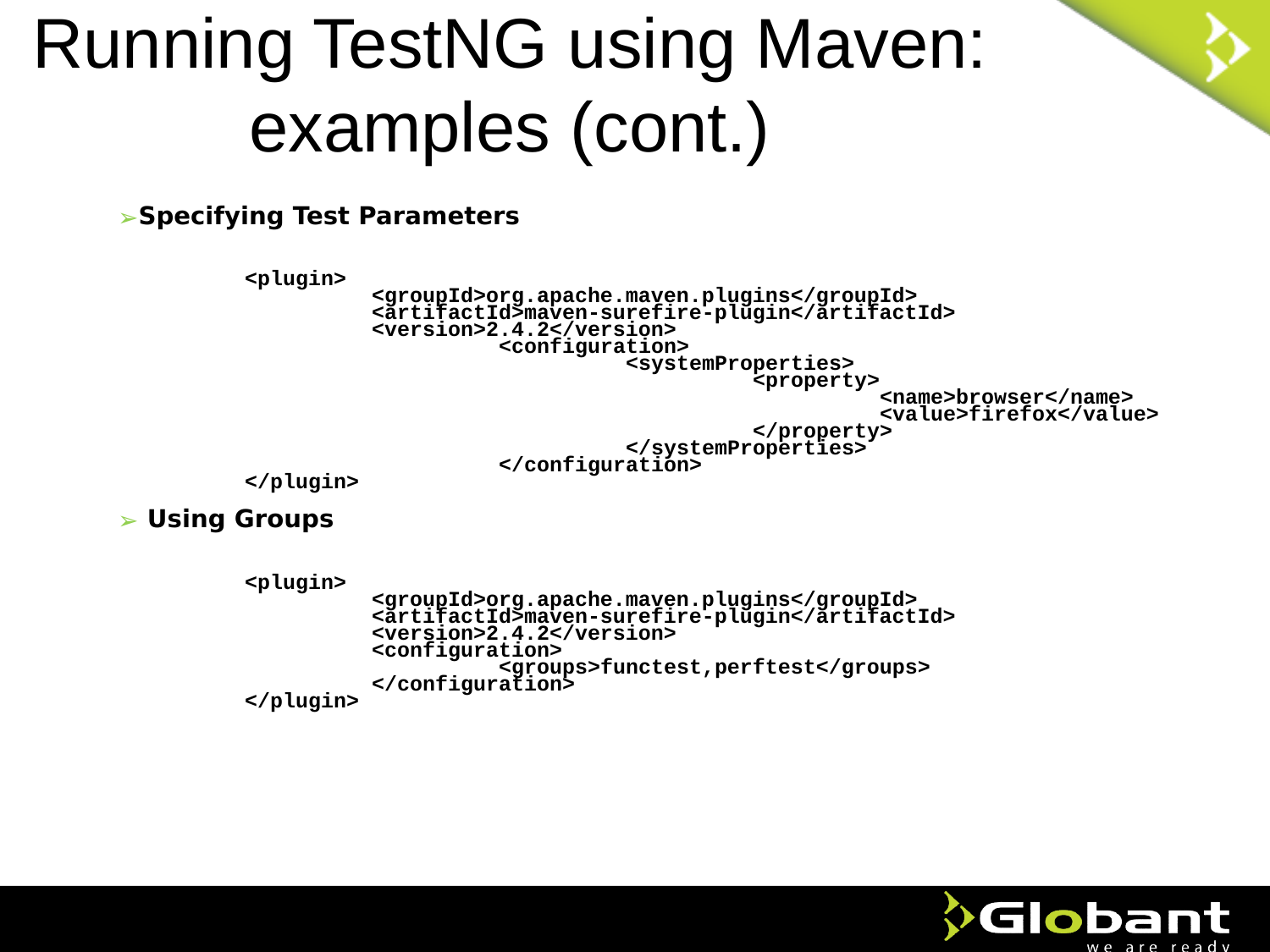

# Running TestNG using Maven: examples (cont.)
Specifying Test Parameters

<plugin>
	<groupId>org.apache.maven.plugins</groupId>
	<artifactId>maven-surefire-plugin</artifactId>
	<version>2.4.2</version>
		<configuration>
			<systemProperties>
				<property>
					<name>browser</name>
					<value>firefox</value>
				</property>
			</systemProperties>
		</configuration>
</plugin>
 Using Groups

<plugin>
	<groupId>org.apache.maven.plugins</groupId>
	<artifactId>maven-surefire-plugin</artifactId>
	<version>2.4.2</version>
	<configuration>
		<groups>functest,perftest</groups>
	</configuration>
</plugin>